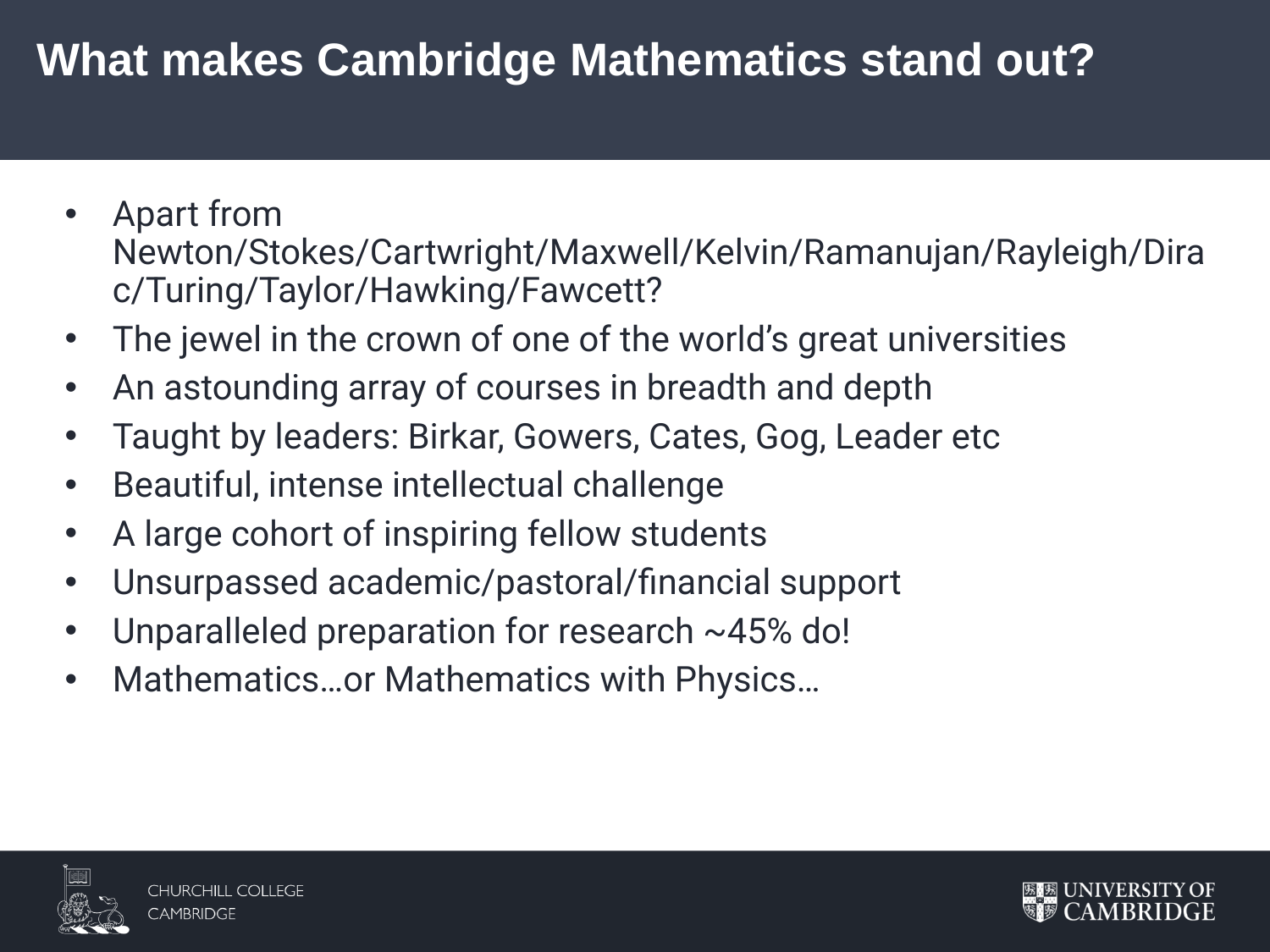

What makes Cambridge Mathematics stand out?
Apart from Newton/Stokes/Cartwright/Maxwell/Kelvin/Ramanujan/Rayleigh/Dirac/Turing/Taylor/Hawking/Fawcett?
The jewel in the crown of one of the world’s great universities
An astounding array of courses in breadth and depth
Taught by leaders: Birkar, Gowers, Cates, Gog, Leader etc
Beautiful, intense intellectual challenge
A large cohort of inspiring fellow students
Unsurpassed academic/pastoral/financial support
Unparalleled preparation for research ~45% do!
Mathematics…or Mathematics with Physics…